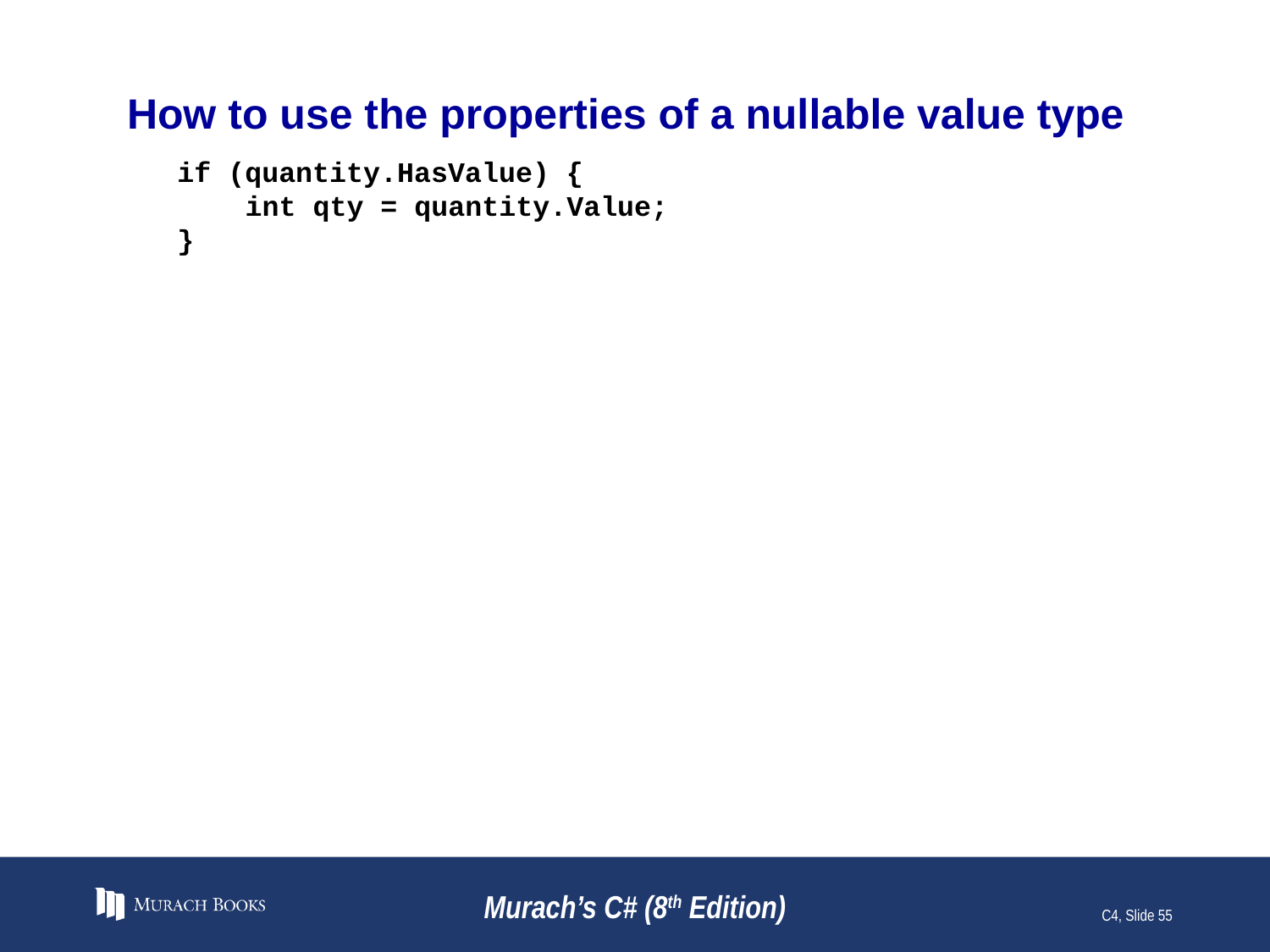

# How to use the properties of a nullable value type
if (quantity.HasValue) {
    int qty = quantity.Value;
}

Murach’s C# (8th Edition)

C4, Slide 55